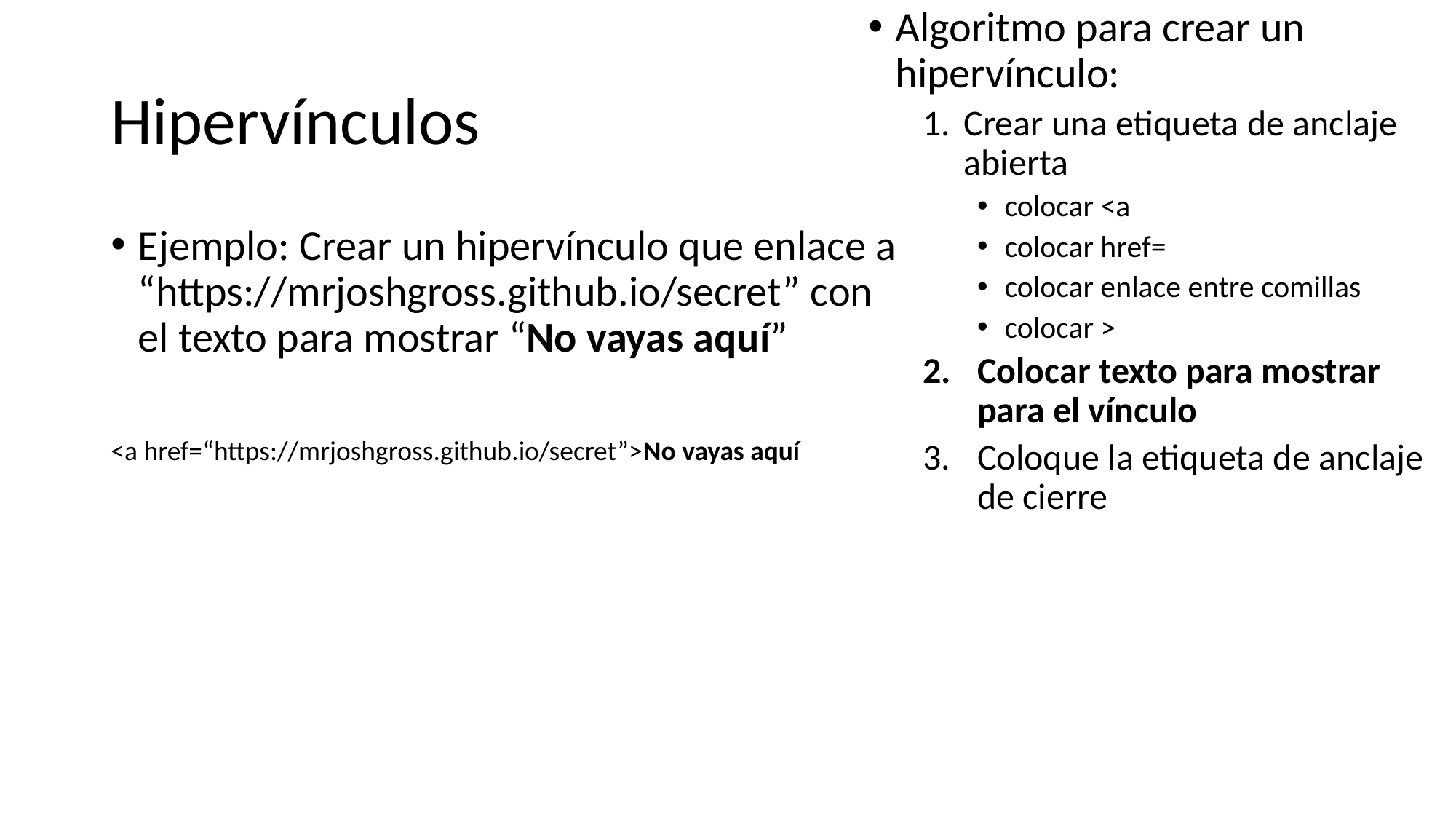

Algoritmo para crear un hipervínculo:
Crear una etiqueta de anclaje abierta
colocar <a
colocar href=
colocar enlace entre comillas
colocar >
Colocar texto para mostrar para el vínculo
Coloque la etiqueta de anclaje de cierre
# Hipervínculos
Ejemplo: Crear un hipervínculo que enlace a “https://mrjoshgross.github.io/secret” con el texto para mostrar “No vayas aquí”

<a href=“https://mrjoshgross.github.io/secret”>No vayas aquí